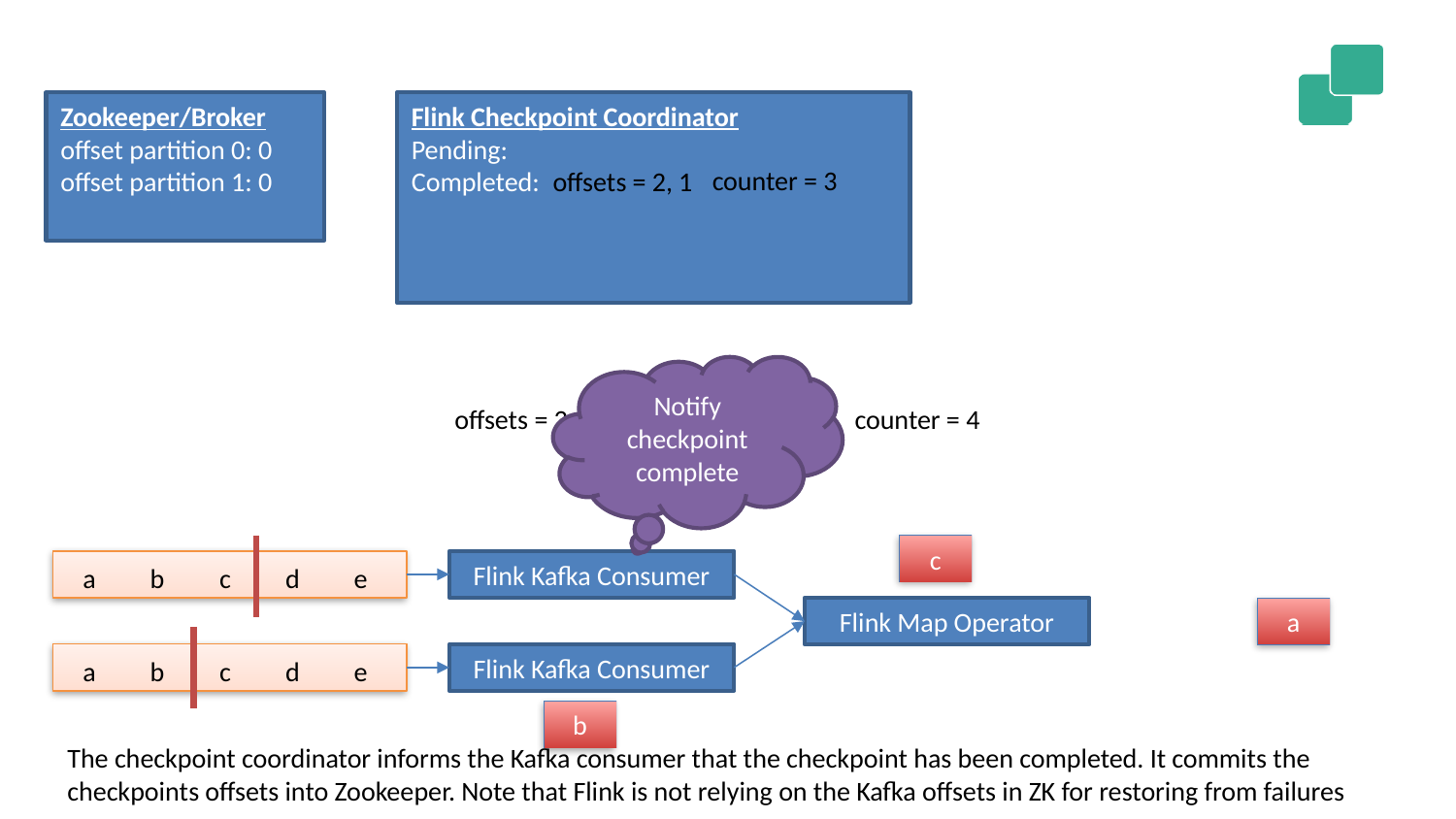

Zookeeper/Broker
offset partition 0: 0
offset partition 1: 0
Flink Checkpoint Coordinator
Pending:
Completed:
counter = 3
offsets = 2, 1
Notify checkpoint complete
offsets = 3, 2
counter = 4
c
Flink Kafka Consumer

a
b
c
d
e
Flink Map Operator
a
Flink Kafka Consumer

a
b
c
d
e
b
The checkpoint coordinator informs the Kafka consumer that the checkpoint has been completed. It commits the checkpoints offsets into Zookeeper. Note that Flink is not relying on the Kafka offsets in ZK for restoring from failures